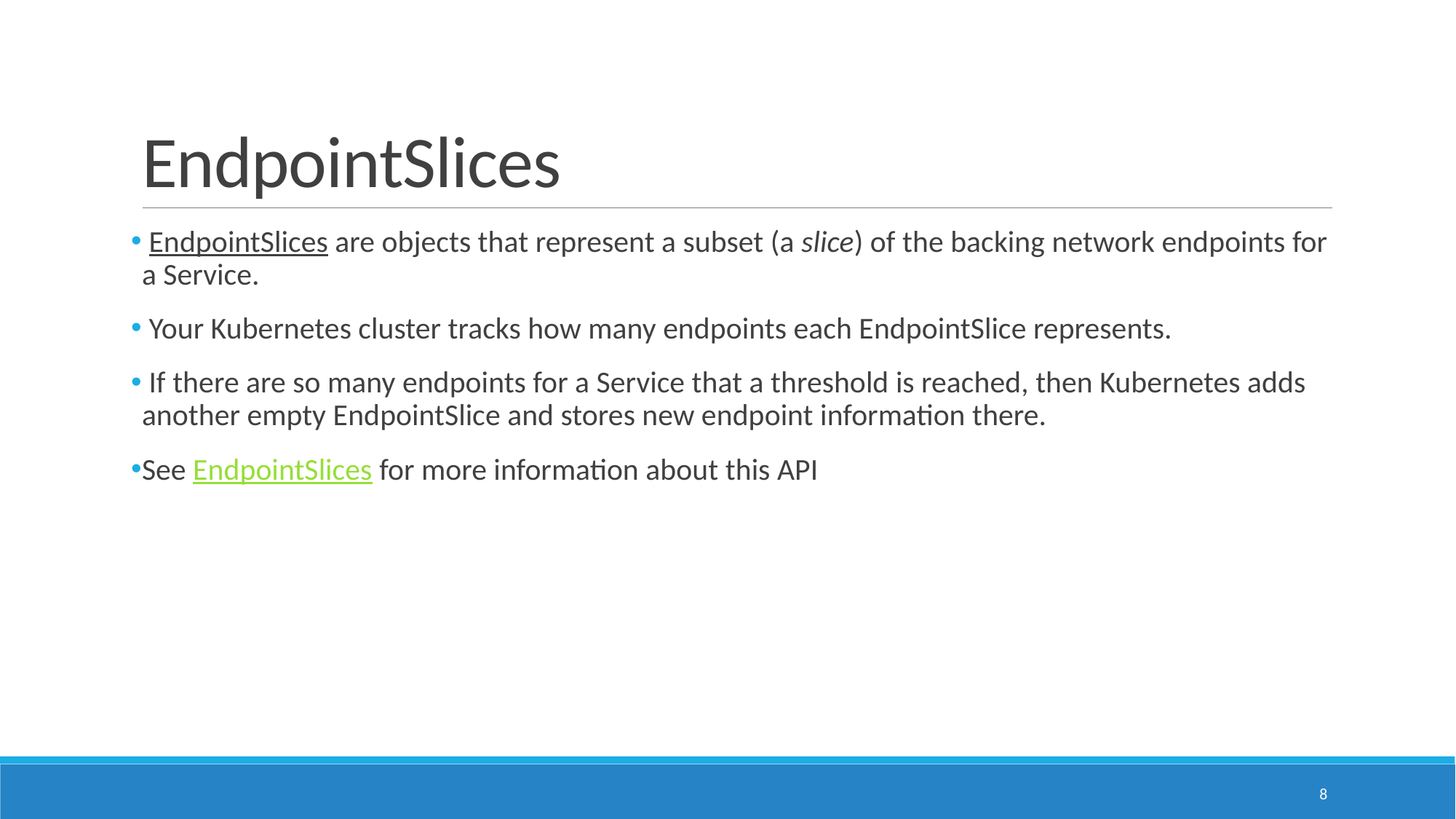

# EndpointSlices
 EndpointSlices are objects that represent a subset (a slice) of the backing network endpoints for a Service.
 Your Kubernetes cluster tracks how many endpoints each EndpointSlice represents.
 If there are so many endpoints for a Service that a threshold is reached, then Kubernetes adds another empty EndpointSlice and stores new endpoint information there.
See EndpointSlices for more information about this API
8